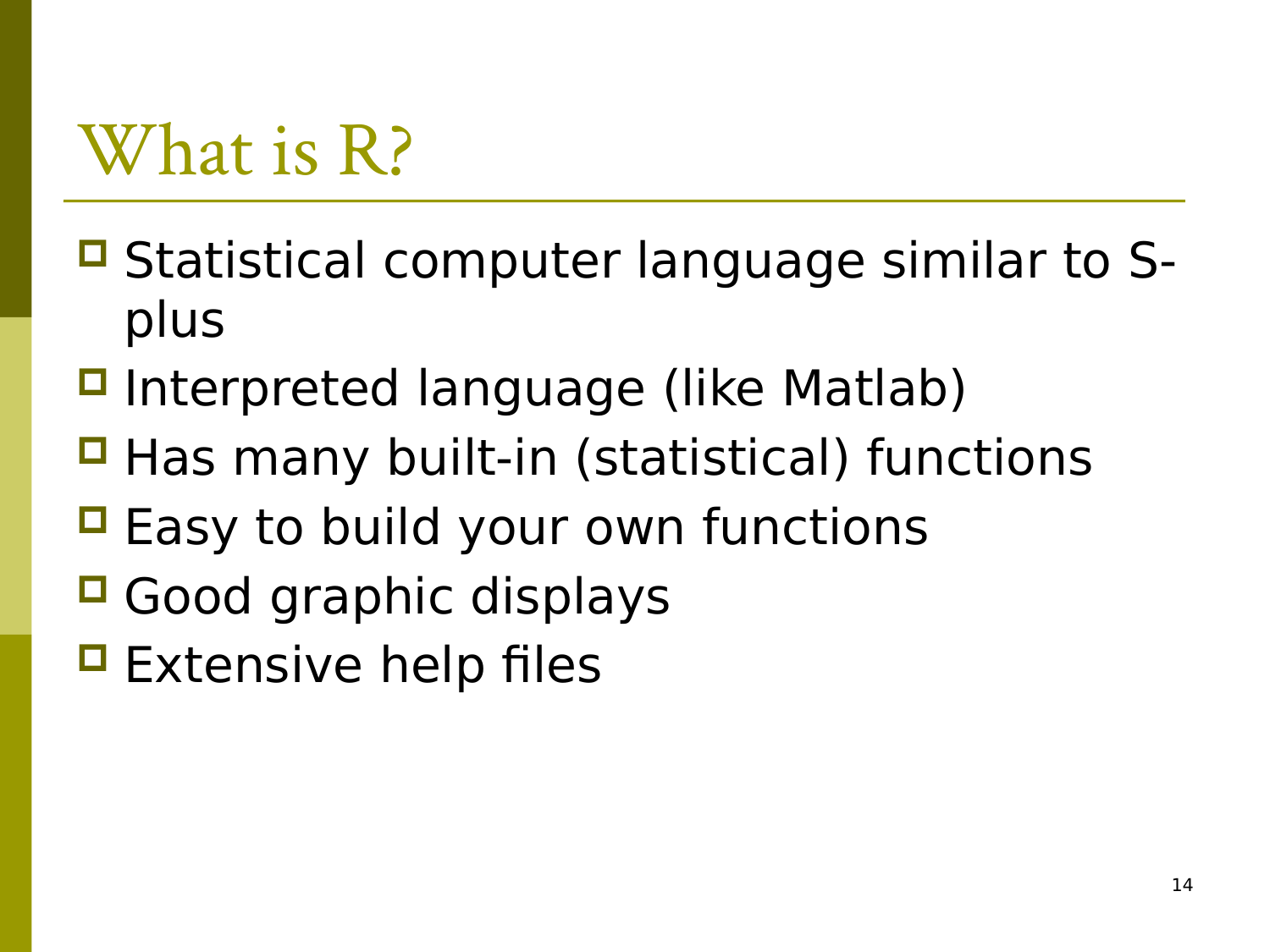

# What is R?
Statistical computer language similar to S-plus
Interpreted language (like Matlab)
Has many built-in (statistical) functions
Easy to build your own functions
Good graphic displays
Extensive help files
14